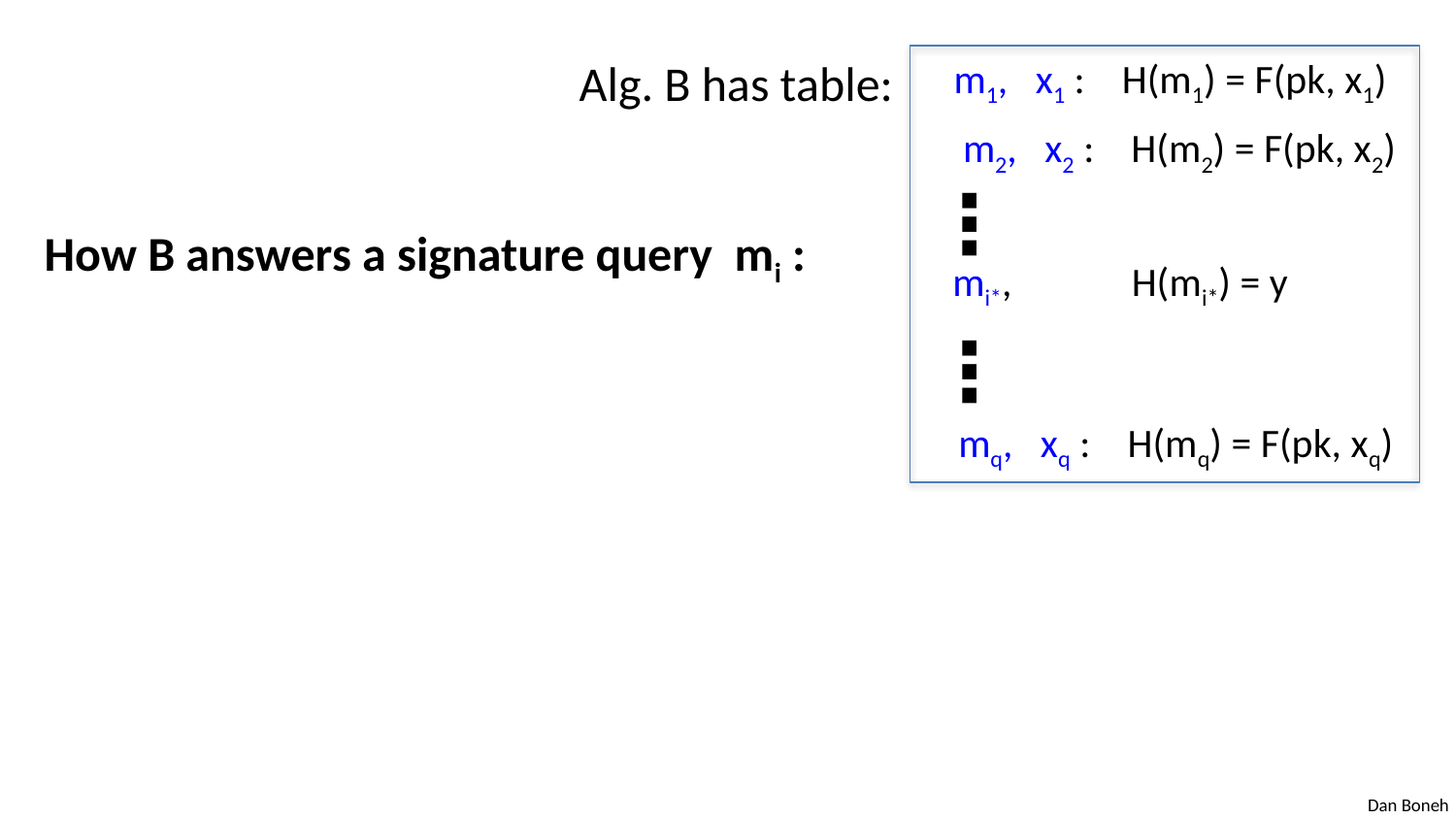

Alg. B has table:

m1,   x1 :    H(m1) = F(pk, x1)
m2,   x2 :    H(m2) = F(pk, x2)
⋮
How B answers a signature query  mi :
mi*,             H(mi*) = y
⋮
mq,   xq :    H(mq) = F(pk, xq)